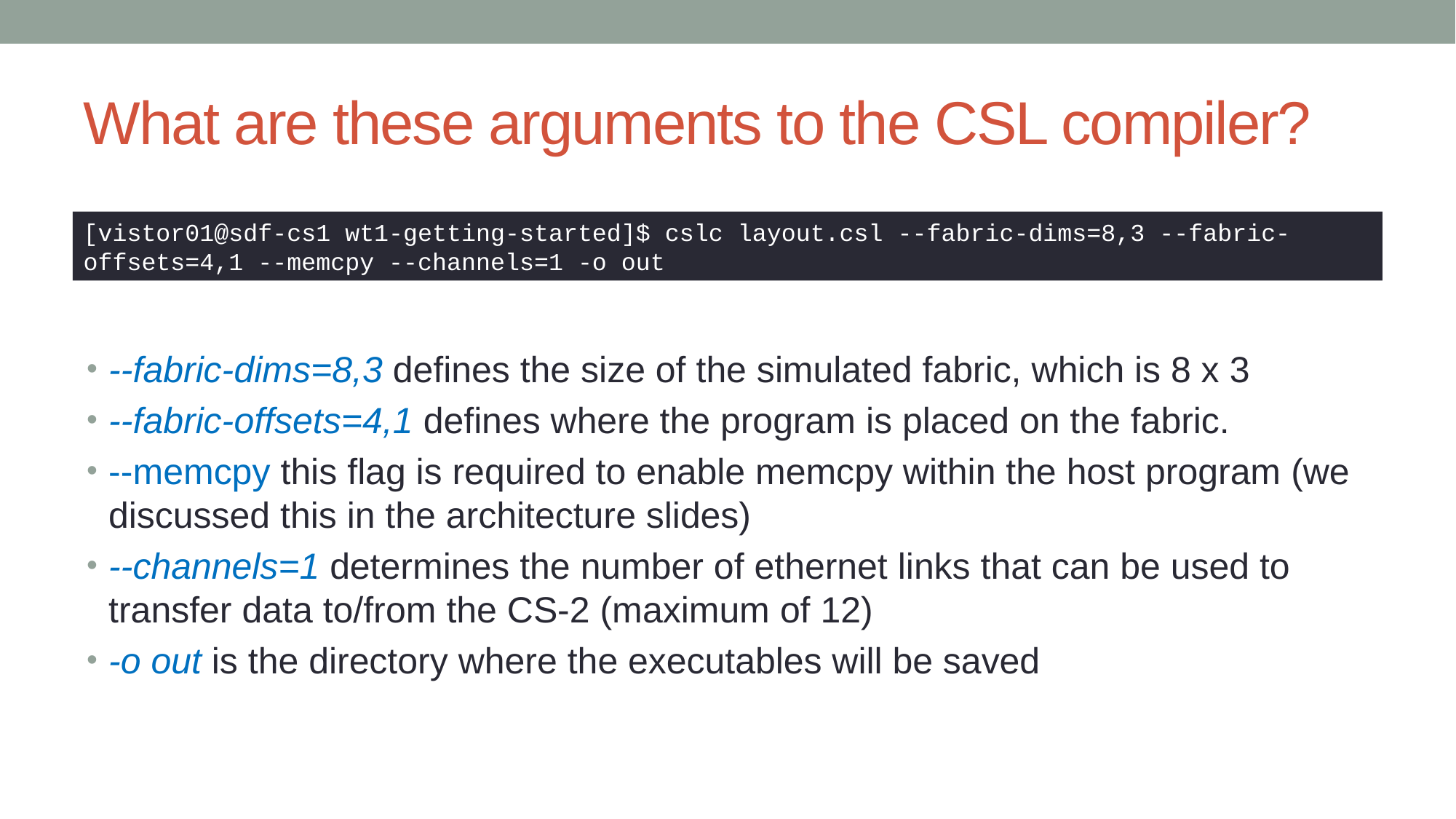

# What are these arguments to the CSL compiler?
[vistor01@sdf-cs1 wt1-getting-started]$ cslc layout.csl --fabric-dims=8,3 --fabric-offsets=4,1 --memcpy --channels=1 -o out
--fabric-dims=8,3 defines the size of the simulated fabric, which is 8 x 3
--fabric-offsets=4,1 defines where the program is placed on the fabric.
--memcpy this flag is required to enable memcpy within the host program (we discussed this in the architecture slides)
--channels=1 determines the number of ethernet links that can be used to transfer data to/from the CS-2 (maximum of 12)
-o out is the directory where the executables will be saved